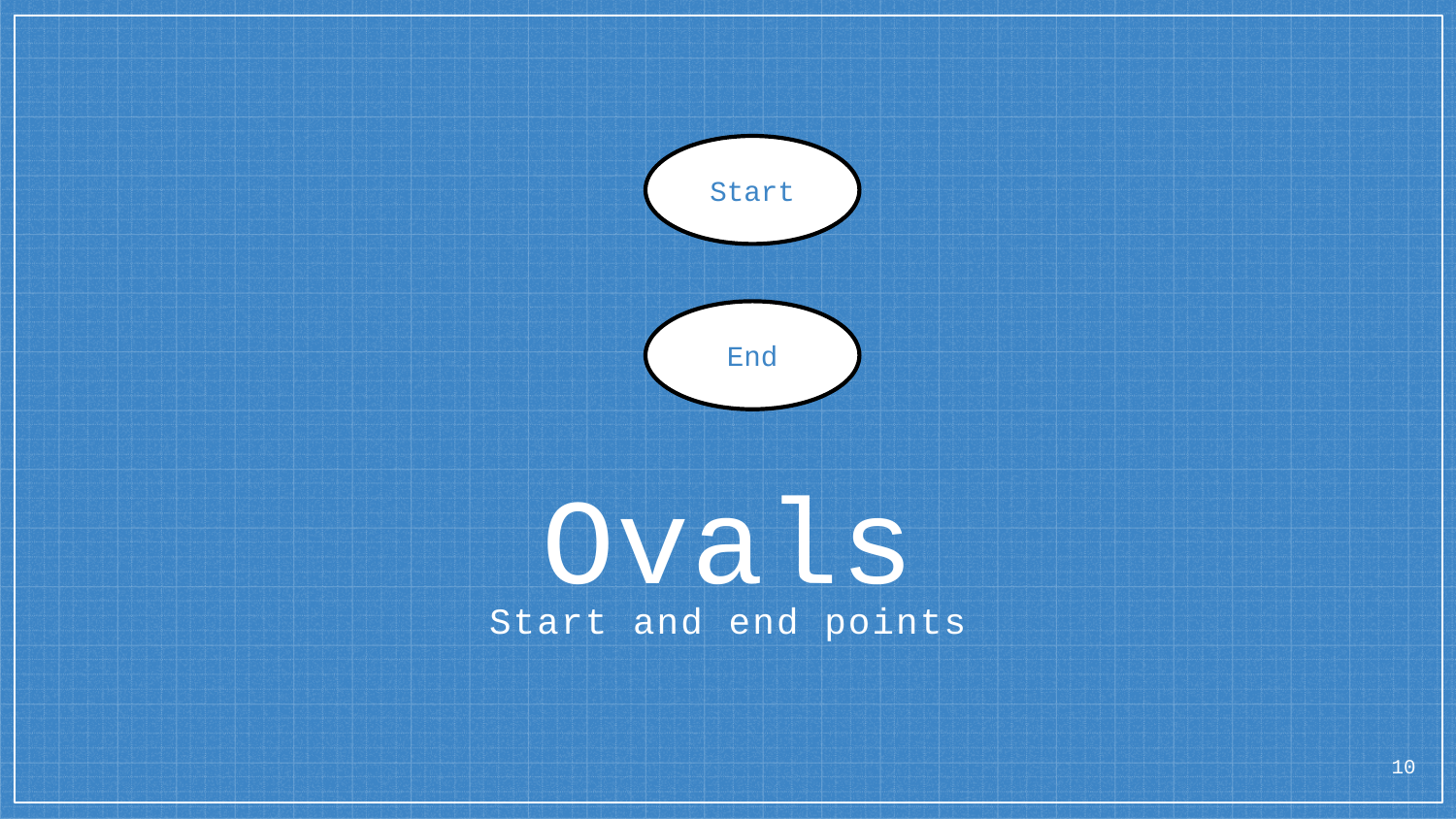

Start
End
Ovals
Start and end points
10